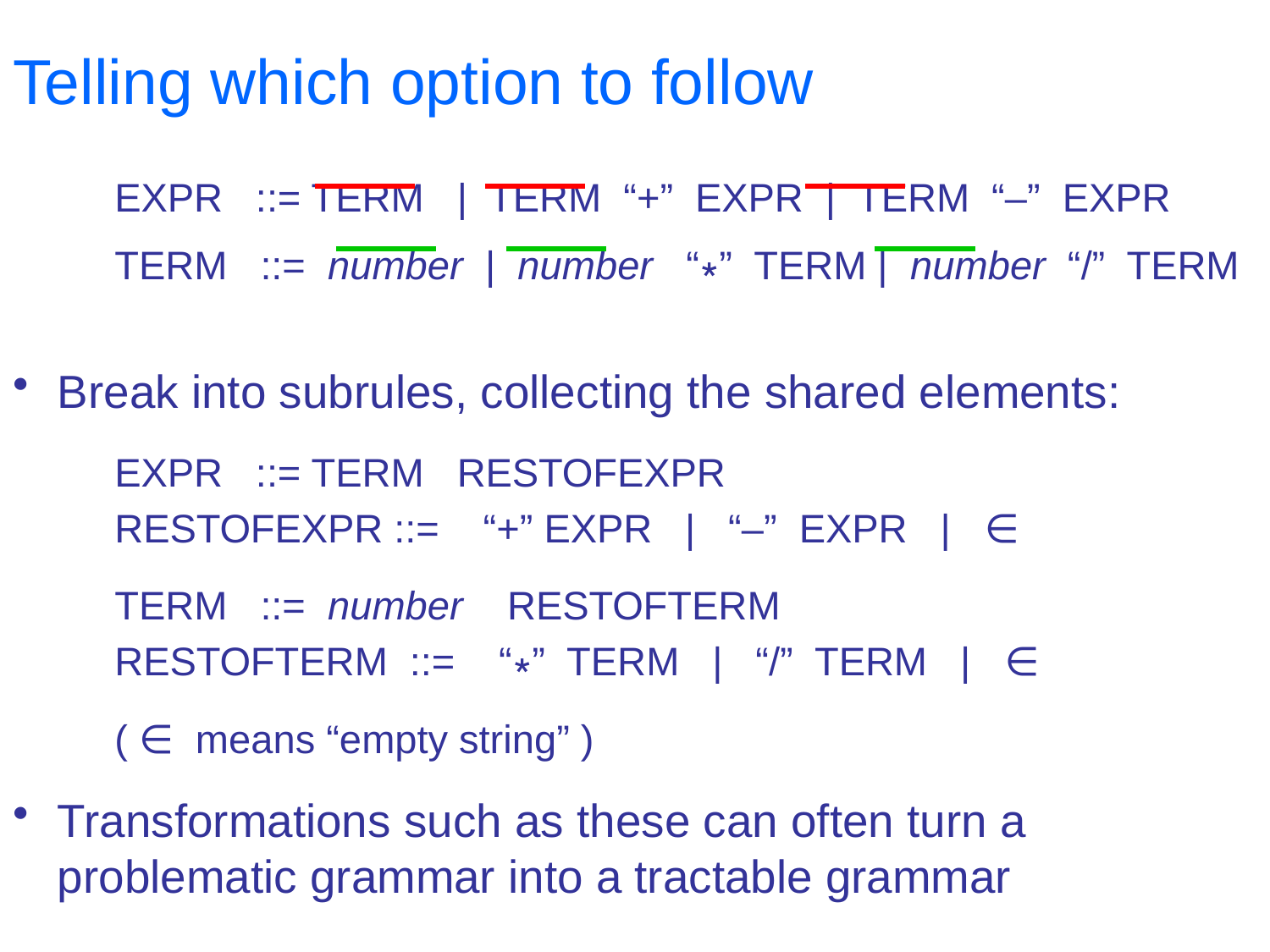

# Telling which option to follow
EXPR   ::= TERM   |  TERM  “+”  EXPR  |  TERM  “–”  EXPR
TERM   ::=  number  |  number   “∗”  TERM |  number  “/”  TERM

Break into subrules, collecting the shared elements:
EXPR   ::= TERM   RESTOFEXPR
RESTOFEXPR ::=    “+” EXPR   |   “–”  EXPR   |   ∈
TERM   ::=  number    RESTOFTERM
RESTOFTERM  ::=    “∗”  TERM   |   “/”  TERM   |   ∈
( ∈  means “empty string” )
Transformations such as these can often turn a problematic grammar into a tractable grammar